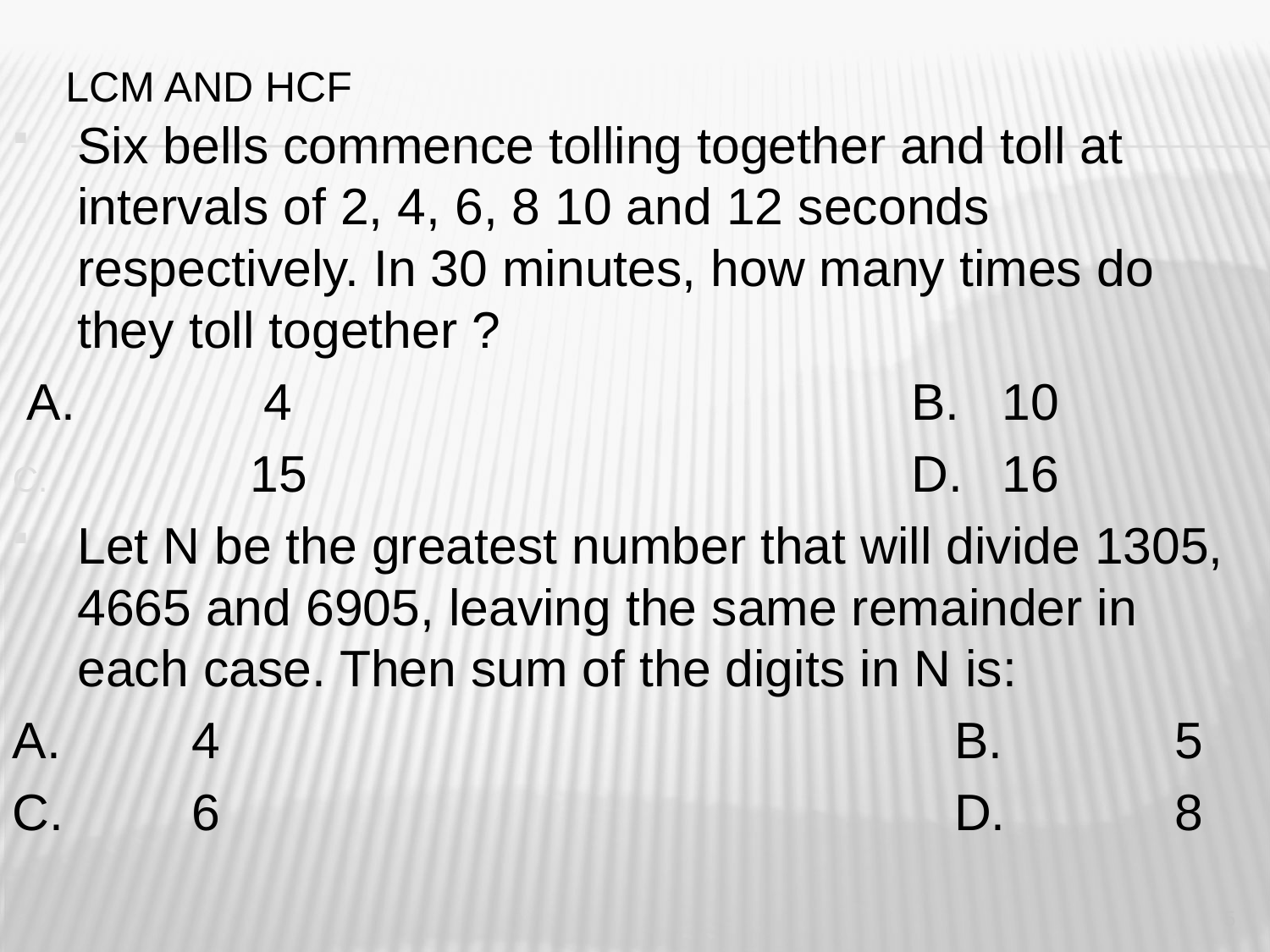

# LCM and HCF
Six bells commence tolling together and toll at intervals of 2, 4, 6, 8 10 and 12 seconds respectively. In 30 minutes, how many times do they toll together ?
 A.	             4	                                          B.	10
            15	                                          D.	16
Let N be the greatest number that will divide 1305, 4665 and 6905, leaving the same remainder in each case. Then sum of the digits in N is:
A.	        4	                                             B.	    5
C.	        6	                                             D.	    8

5